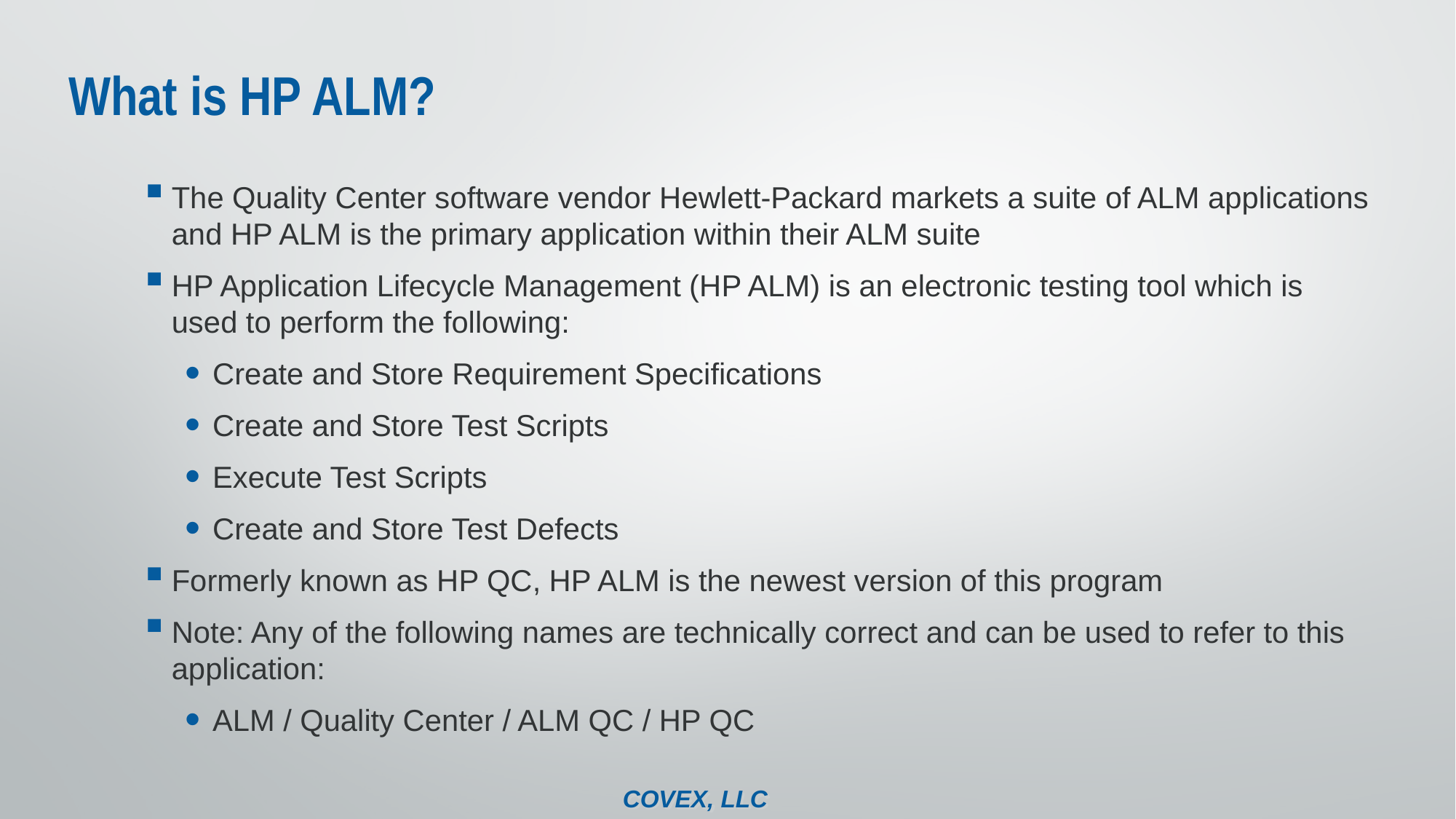

# What is HP ALM?
The Quality Center software vendor Hewlett-Packard markets a suite of ALM applications and HP ALM is the primary application within their ALM suite
HP Application Lifecycle Management (HP ALM) is an electronic testing tool which is used to perform the following:
Create and Store Requirement Specifications
Create and Store Test Scripts
Execute Test Scripts
Create and Store Test Defects
Formerly known as HP QC, HP ALM is the newest version of this program
Note: Any of the following names are technically correct and can be used to refer to this application:
ALM / Quality Center / ALM QC / HP QC